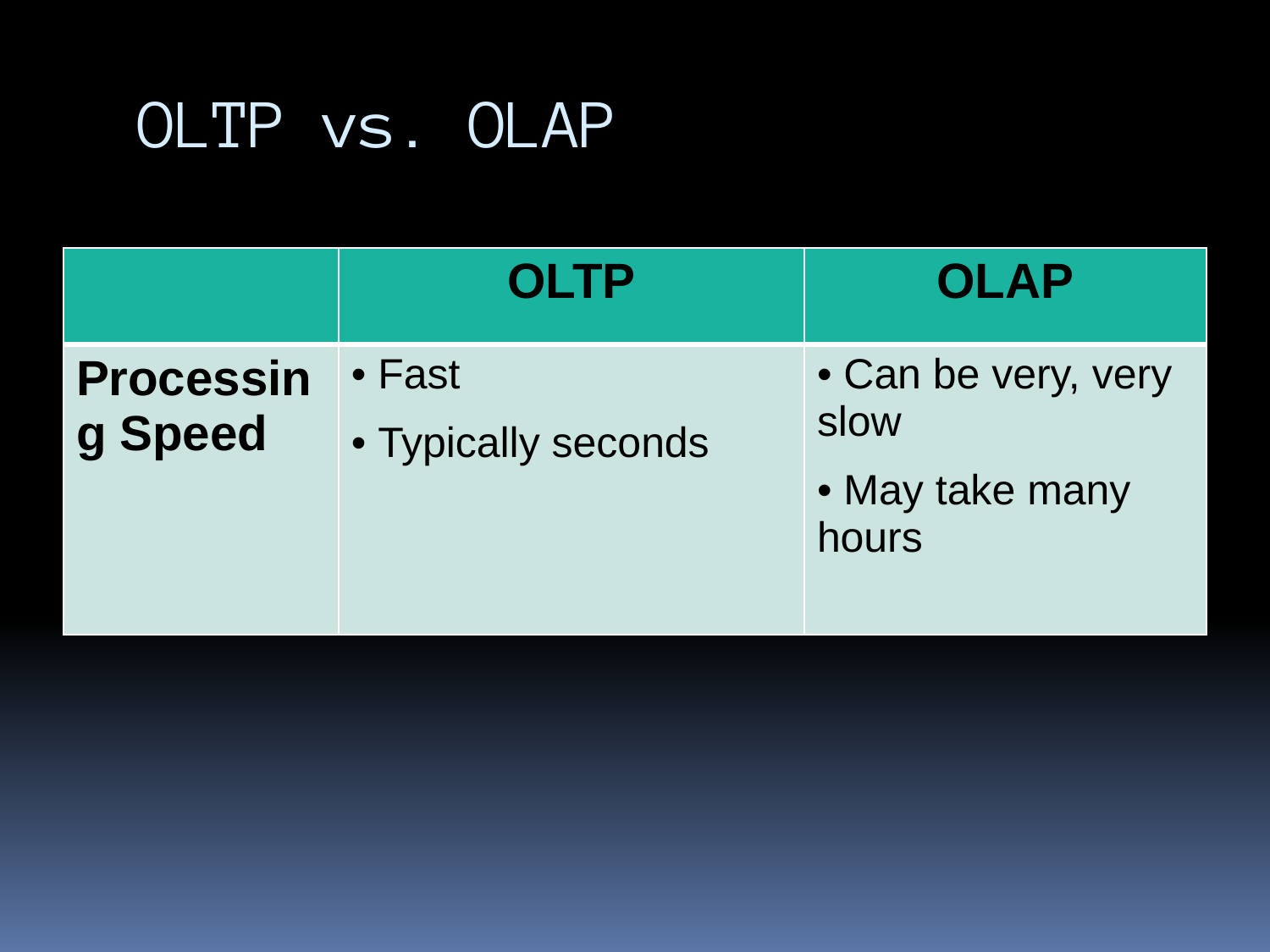

# OLTP vs. OLAP
|  | OLTP | OLAP |
| --- | --- | --- |
| Processing Speed | Fast Typically seconds | Can be very, very slow May take many hours |